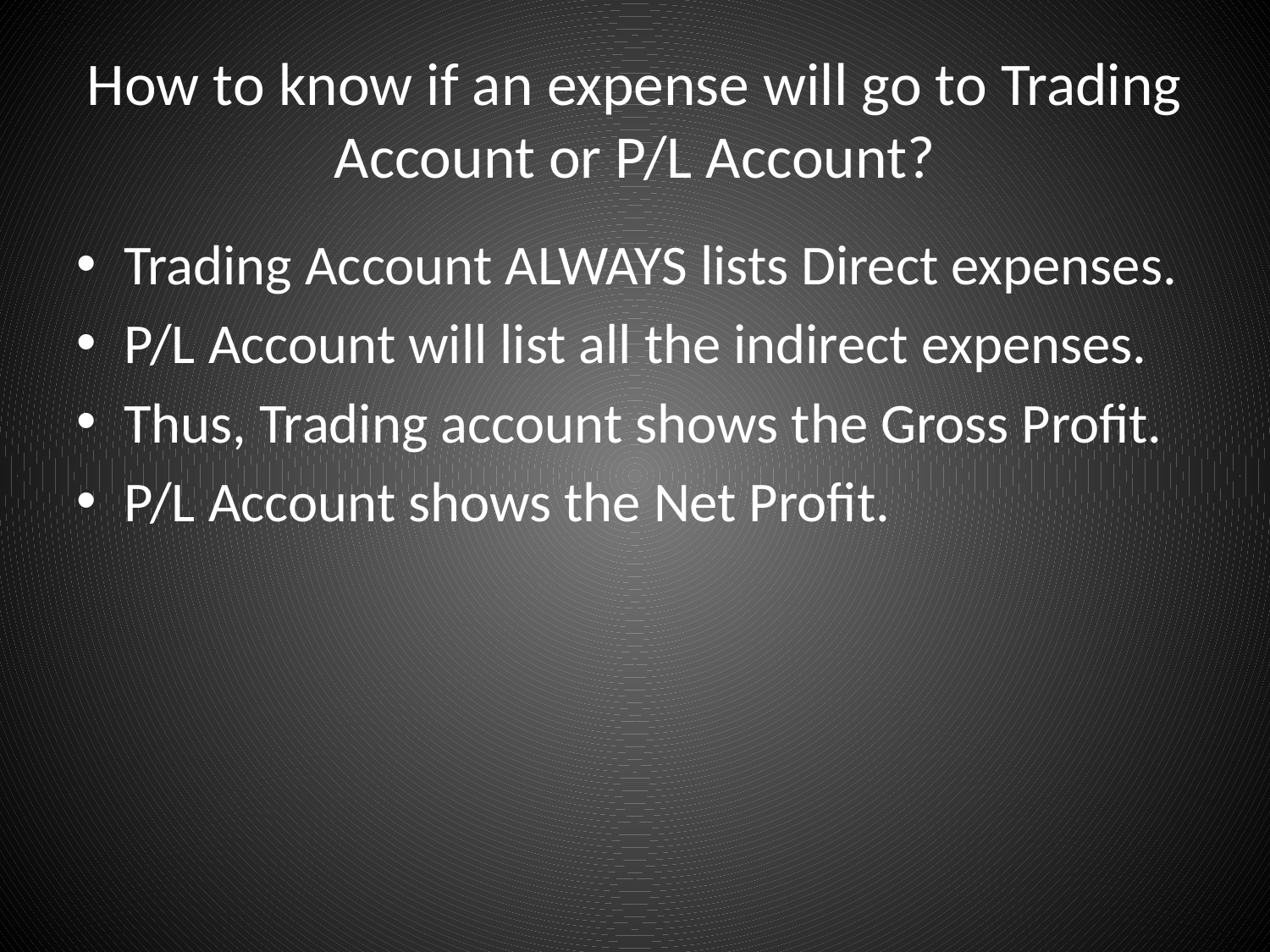

# How to know if an expense will go to Trading Account or P/L Account?
Trading Account ALWAYS lists Direct expenses.
P/L Account will list all the indirect expenses.
Thus, Trading account shows the Gross Profit.
P/L Account shows the Net Profit.